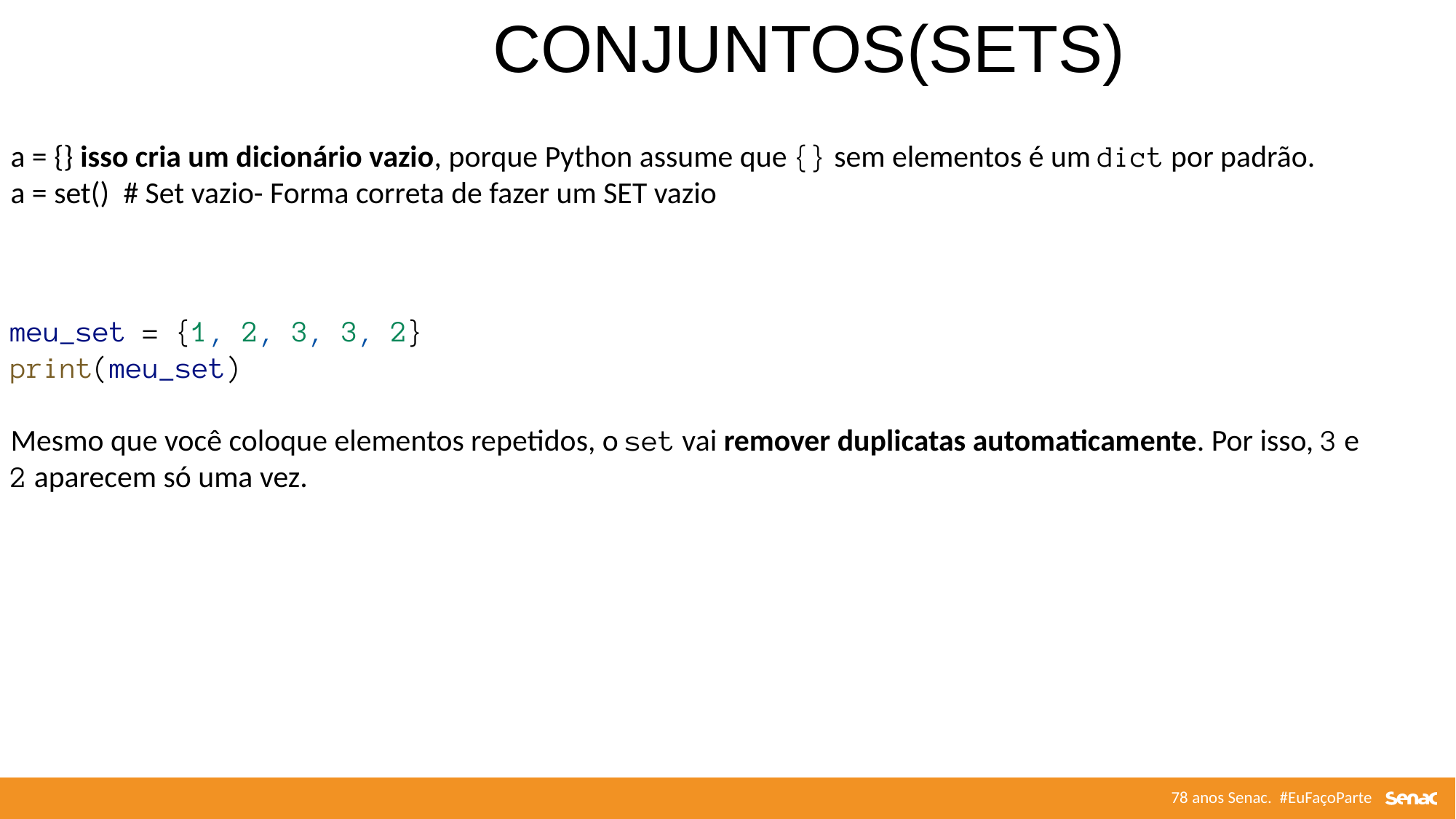

CONJUNTOS(SETS)

a = {} isso cria um dicionário vazio, porque Python assume que {} sem elementos é um dict por padrão.
a = set()  # Set vazio- Forma correta de fazer um SET vazio

meu_set = {1, 2, 3, 3, 2}
print(meu_set)

Mesmo que você coloque elementos repetidos, o set vai remover duplicatas automaticamente. Por isso, 3 e 2 aparecem só uma vez.